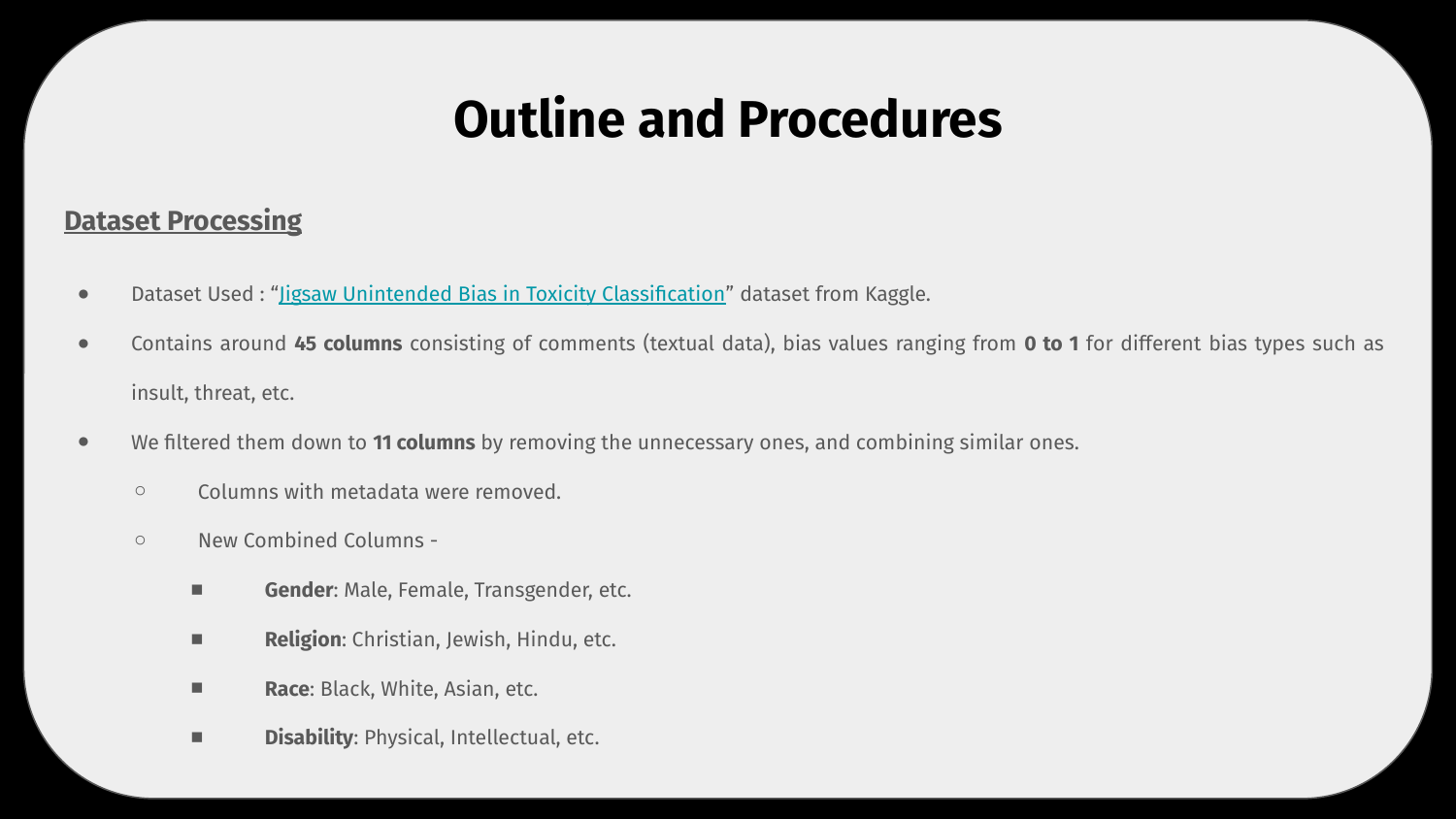

# Outline and Procedures
Dataset Processing
Dataset Used : “Jigsaw Unintended Bias in Toxicity Classification” dataset from Kaggle.
Contains around 45 columns consisting of comments (textual data), bias values ranging from 0 to 1 for different bias types such as  insult, threat, etc.
We filtered them down to 11 columns by removing the unnecessary ones, and combining similar ones.
Columns with metadata were removed.
New Combined Columns -
Gender: Male, Female, Transgender, etc.
Religion: Christian, Jewish, Hindu, etc.
Race: Black, White, Asian, etc.
Disability: Physical, Intellectual, etc.